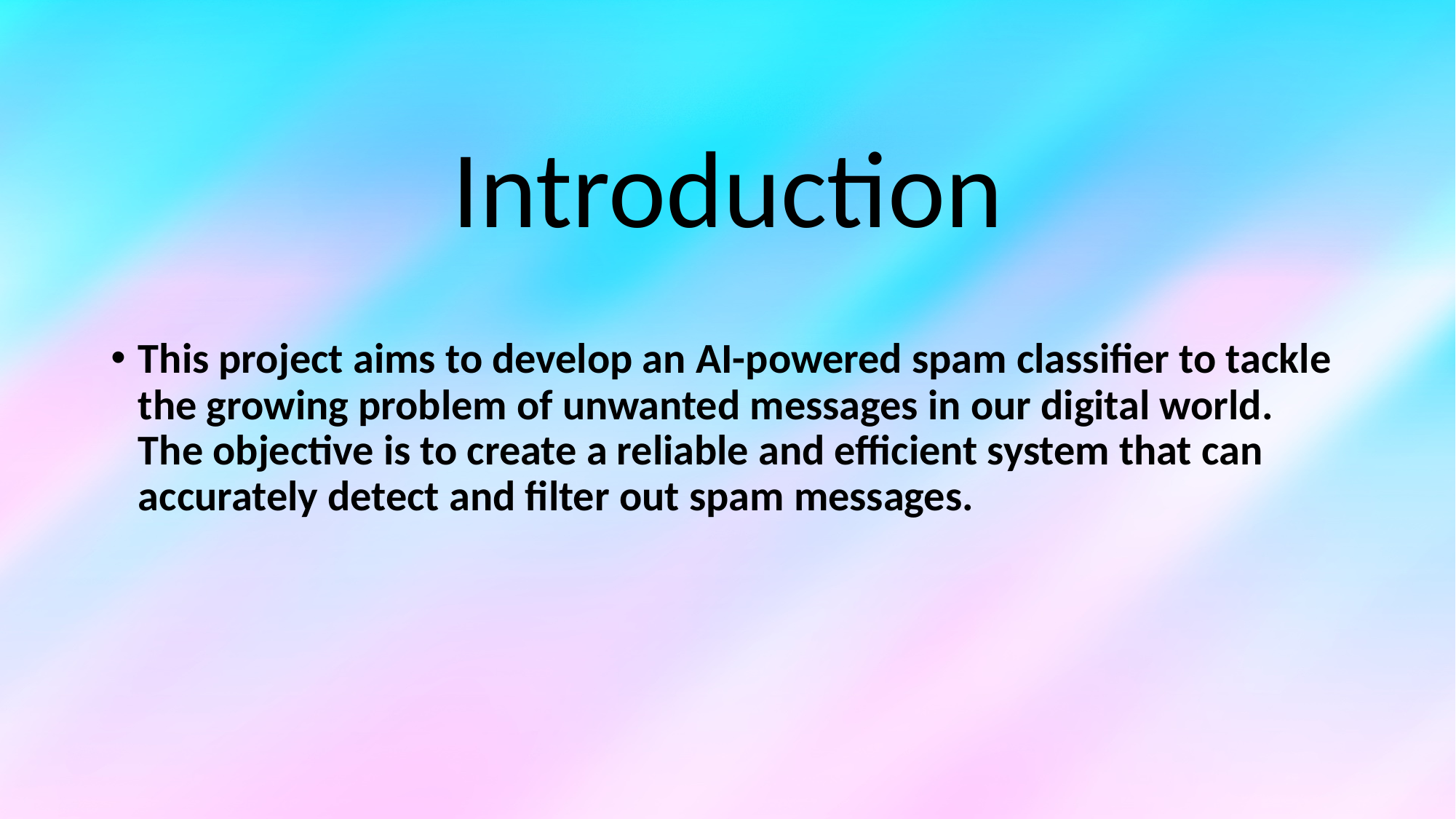

# Introduction
This project aims to develop an AI-powered spam classifier to tackle the growing problem of unwanted messages in our digital world. The objective is to create a reliable and efficient system that can accurately detect and filter out spam messages.